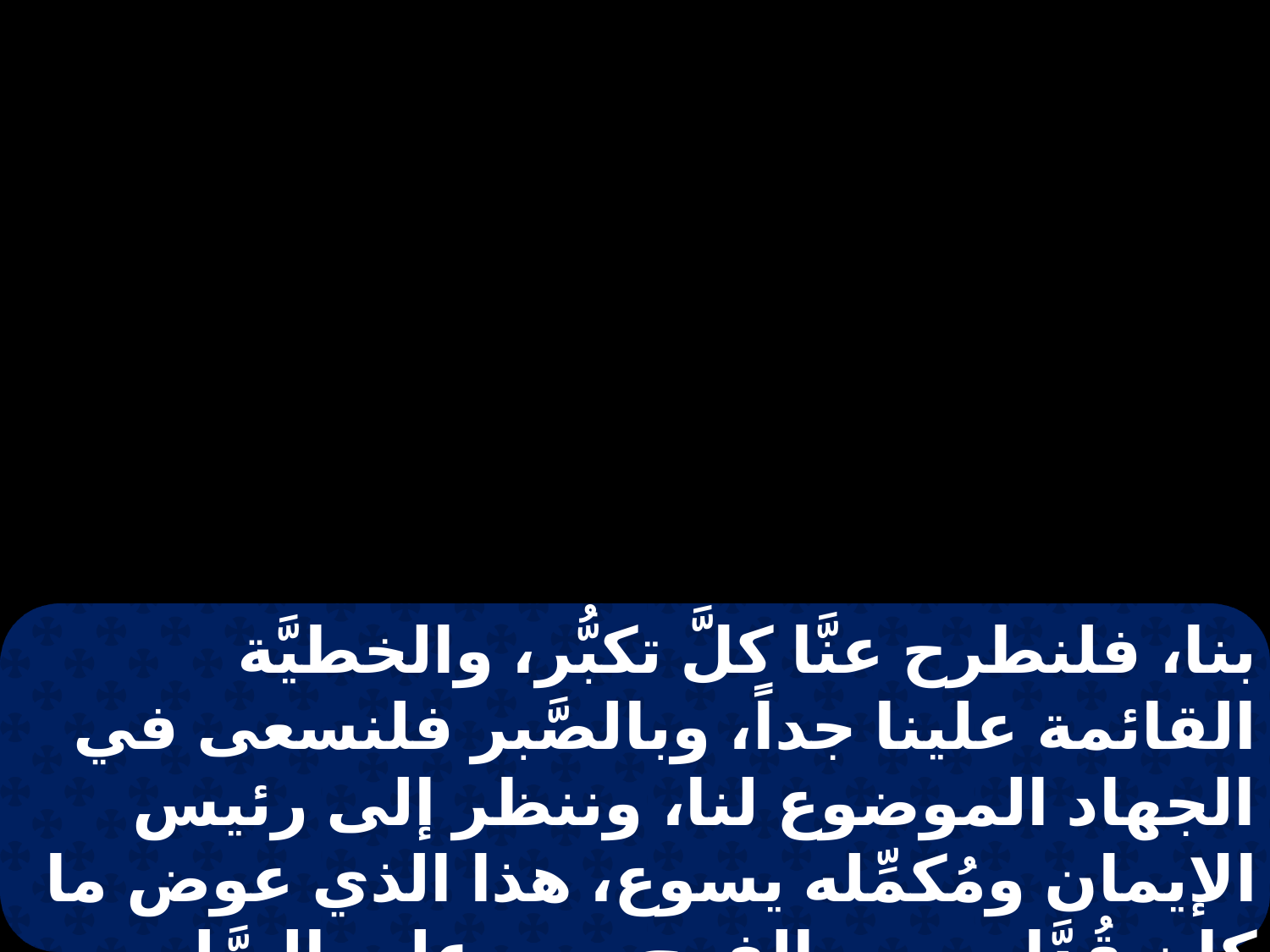

بنا، فلنطرح عنَّا كلَّ تكبُّر، والخطيَّة القائمة علينا جداً، وبالصَّبر فلنسعى في الجهاد الموضوع لنا، وننظر إلى رئيس الإيمان ومُكمِّله يسوع، هذا الذي عوض ما كان قُدَّامه من الفرح صبر على الصَّليب واستهان بالعار، وجلس